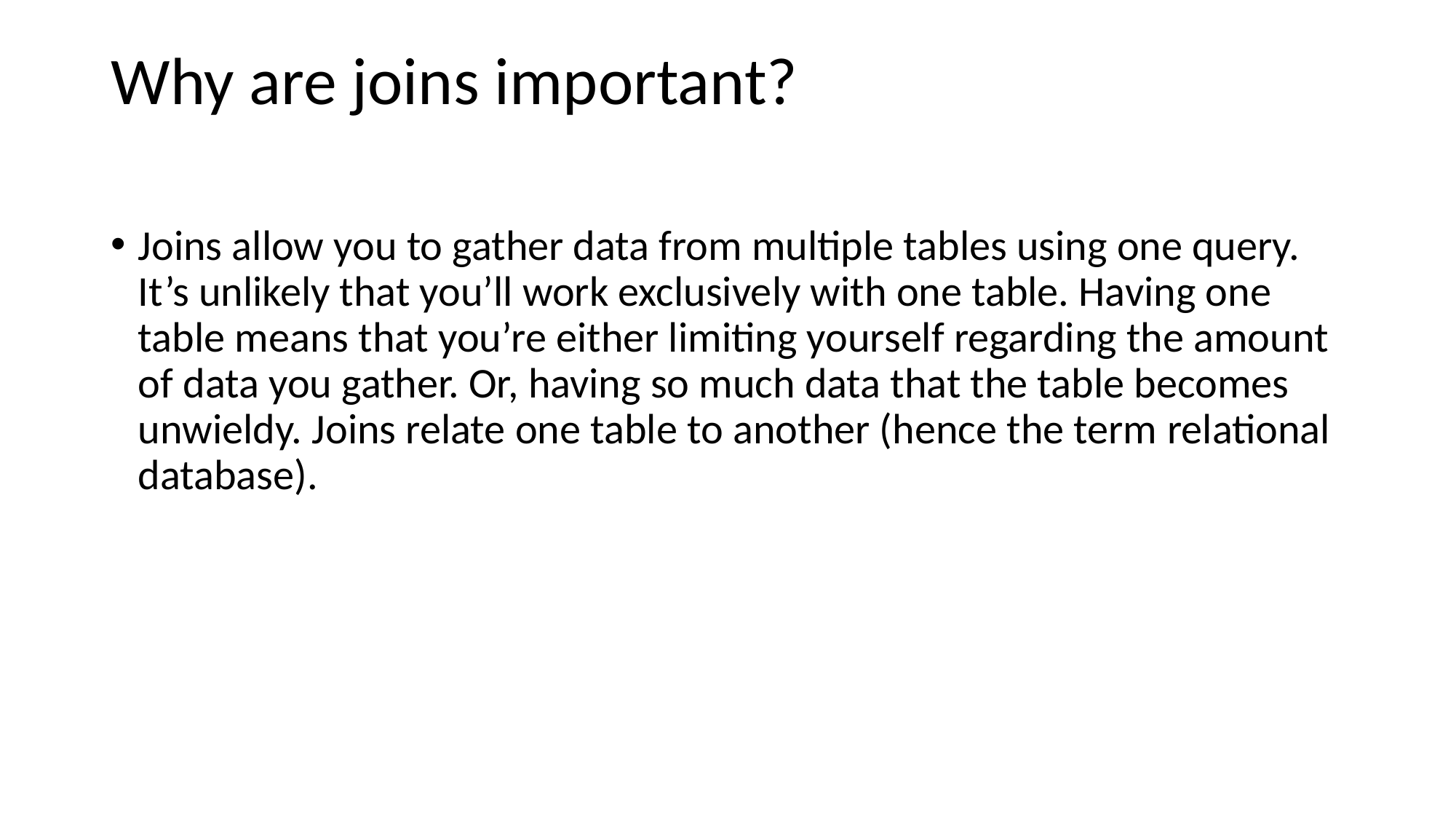

# Why are joins important?
Joins allow you to gather data from multiple tables using one query. It’s unlikely that you’ll work exclusively with one table. Having one table means that you’re either limiting yourself regarding the amount of data you gather. Or, having so much data that the table becomes unwieldy. Joins relate one table to another (hence the term relational database).